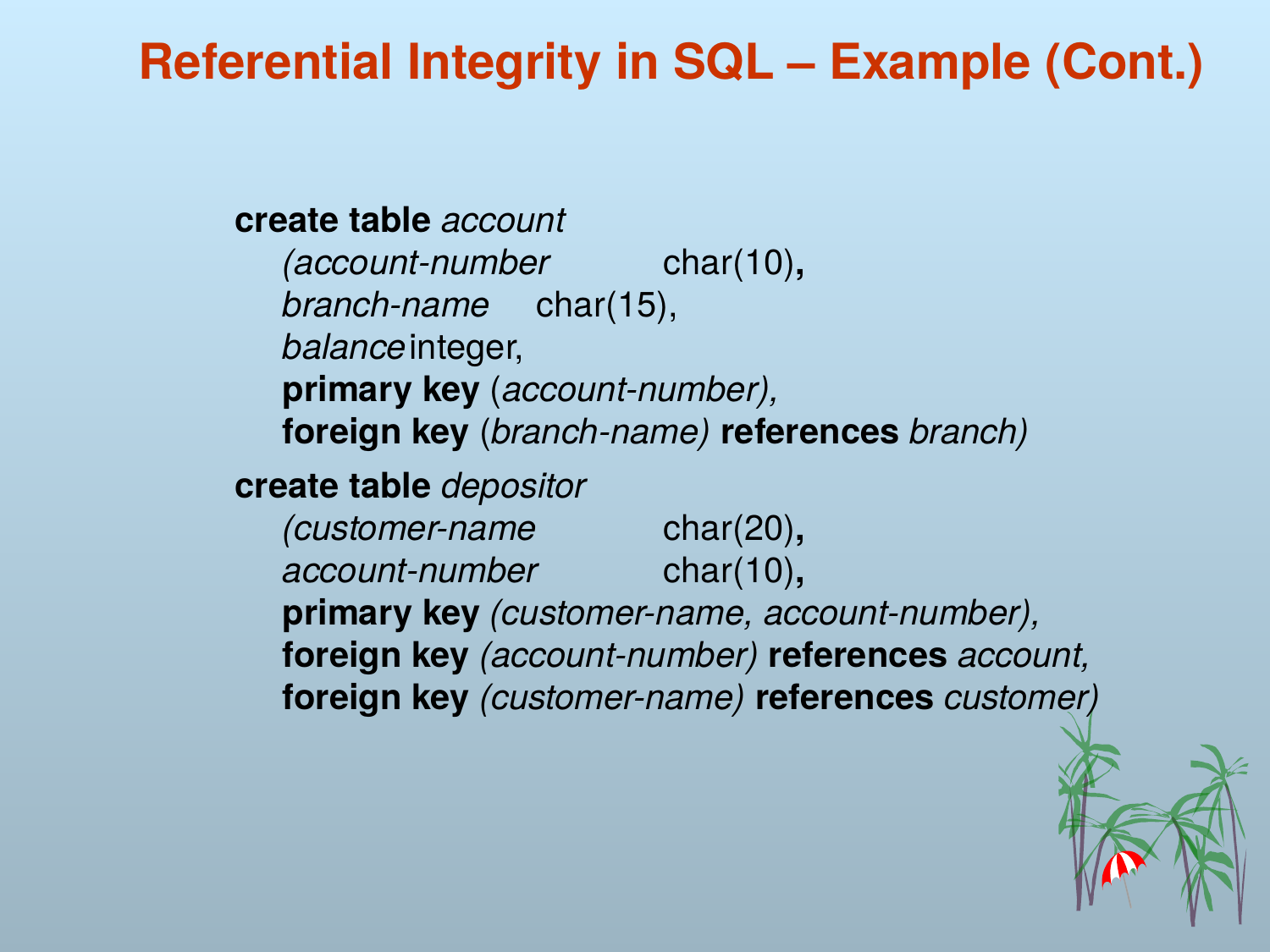

# Referential Integrity in SQL – Example (Cont.)
create table account
(account-number	char(10),
branch-name	char(15),
balance	integer,
primary key (account-number),
foreign key (branch-name) references branch)
create table depositor
(customer-name	char(20),
account-number	char(10),
primary key (customer-name, account-number),
foreign key (account-number) references account,
foreign key (customer-name) references customer)